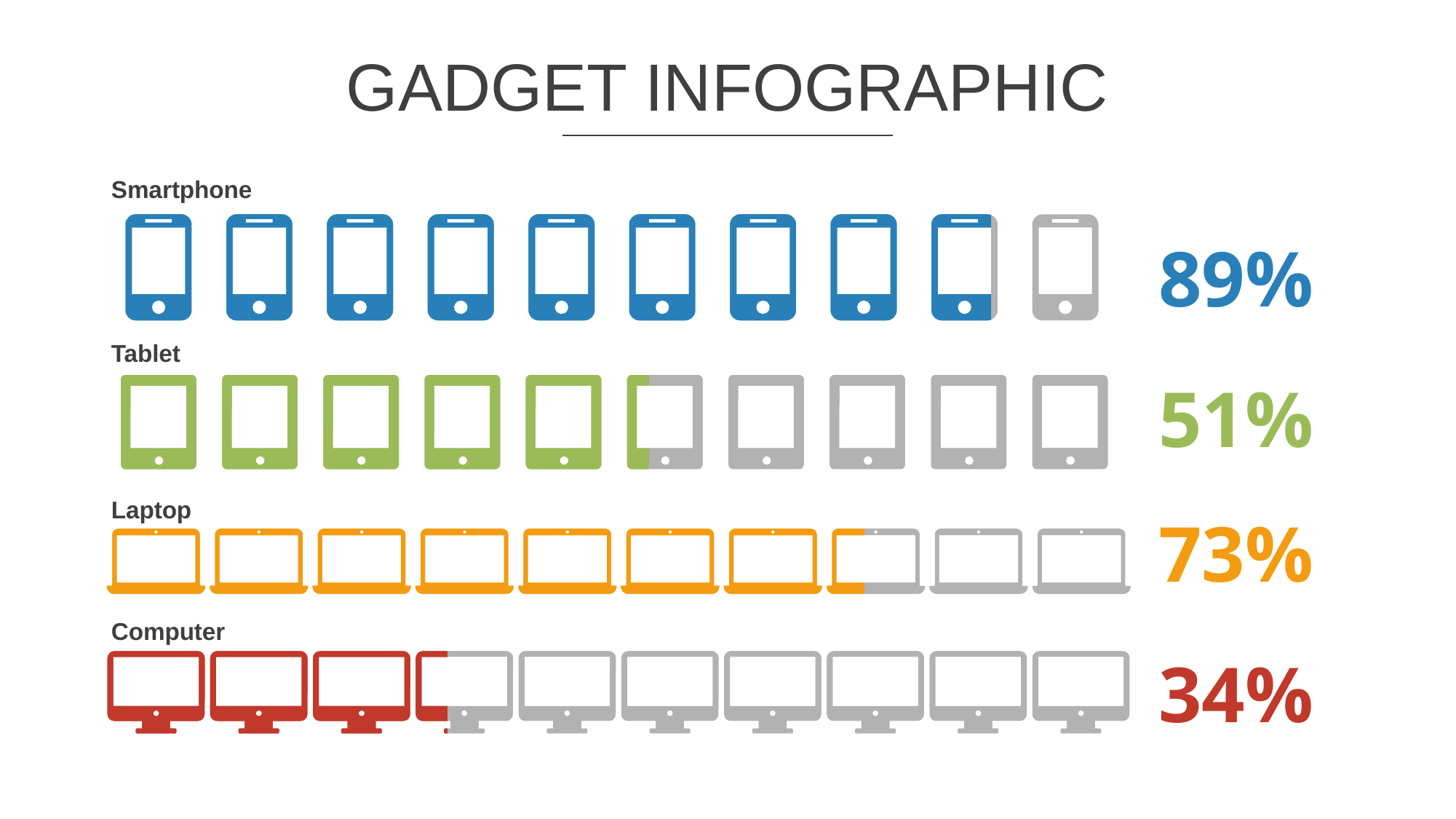

# GADGET INFOGRAPHIC
Smartphone

89%
Tablet

51%

Laptop
73%

Computer

34%